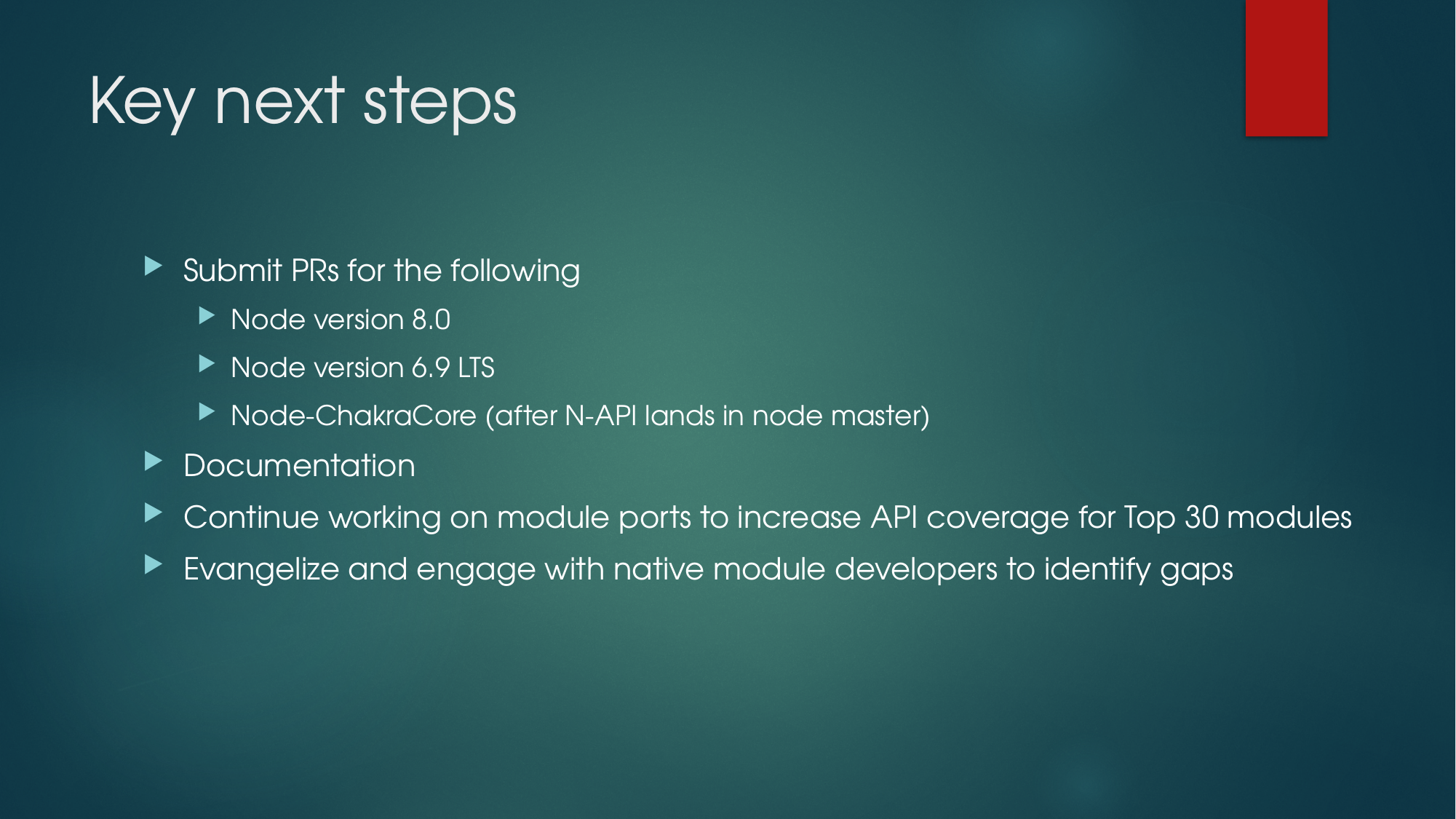

# Key next steps
Submit PRs for the following
Node version 8.0
Node version 6.9 LTS
Node-ChakraCore (after N-API lands in node master)
Documentation
Continue working on module ports to increase API coverage for Top 30 modules
Evangelize and engage with native module developers to identify gaps